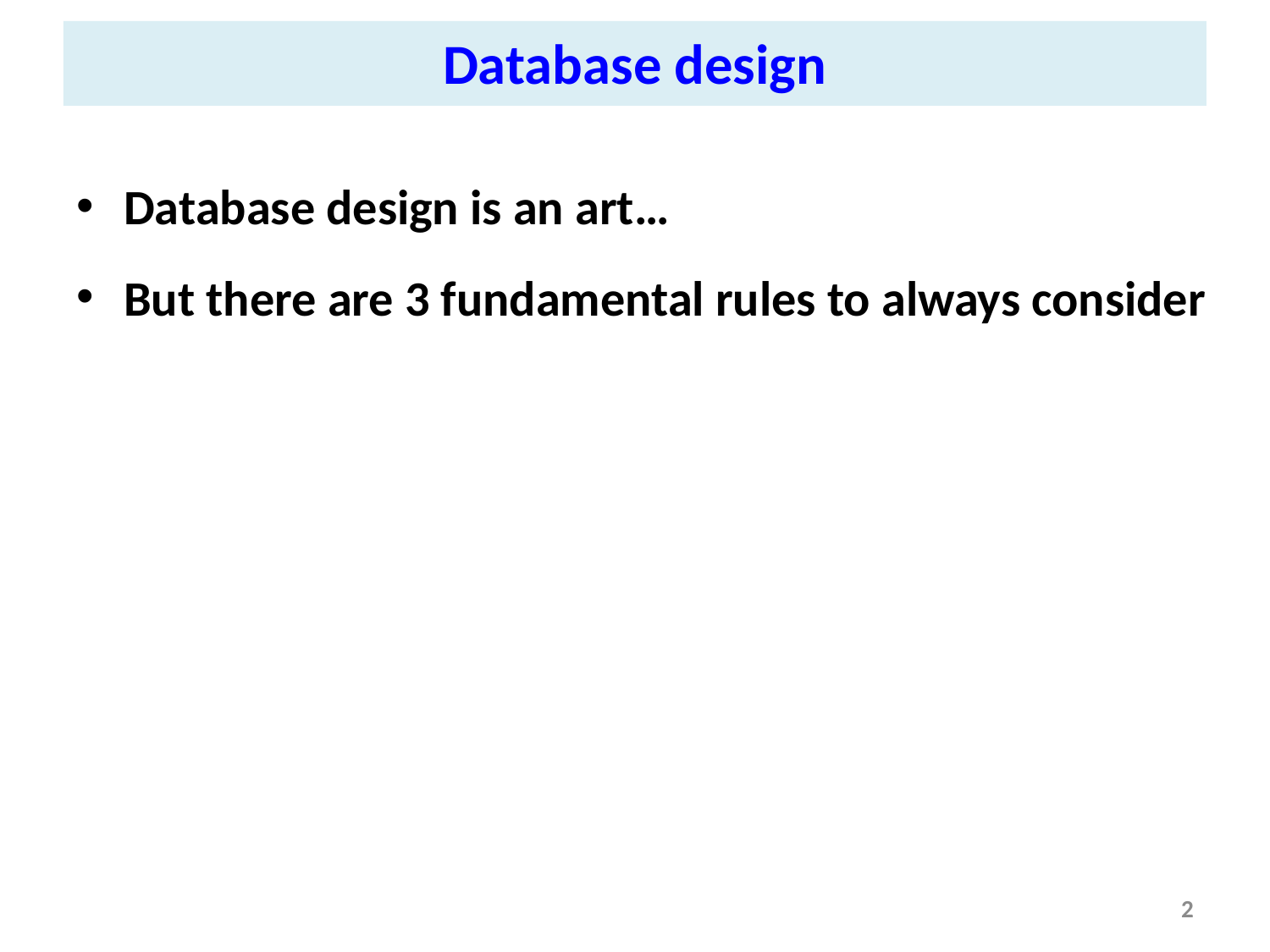

Database design
Database design is an art…
But there are 3 fundamental rules to always consider

2